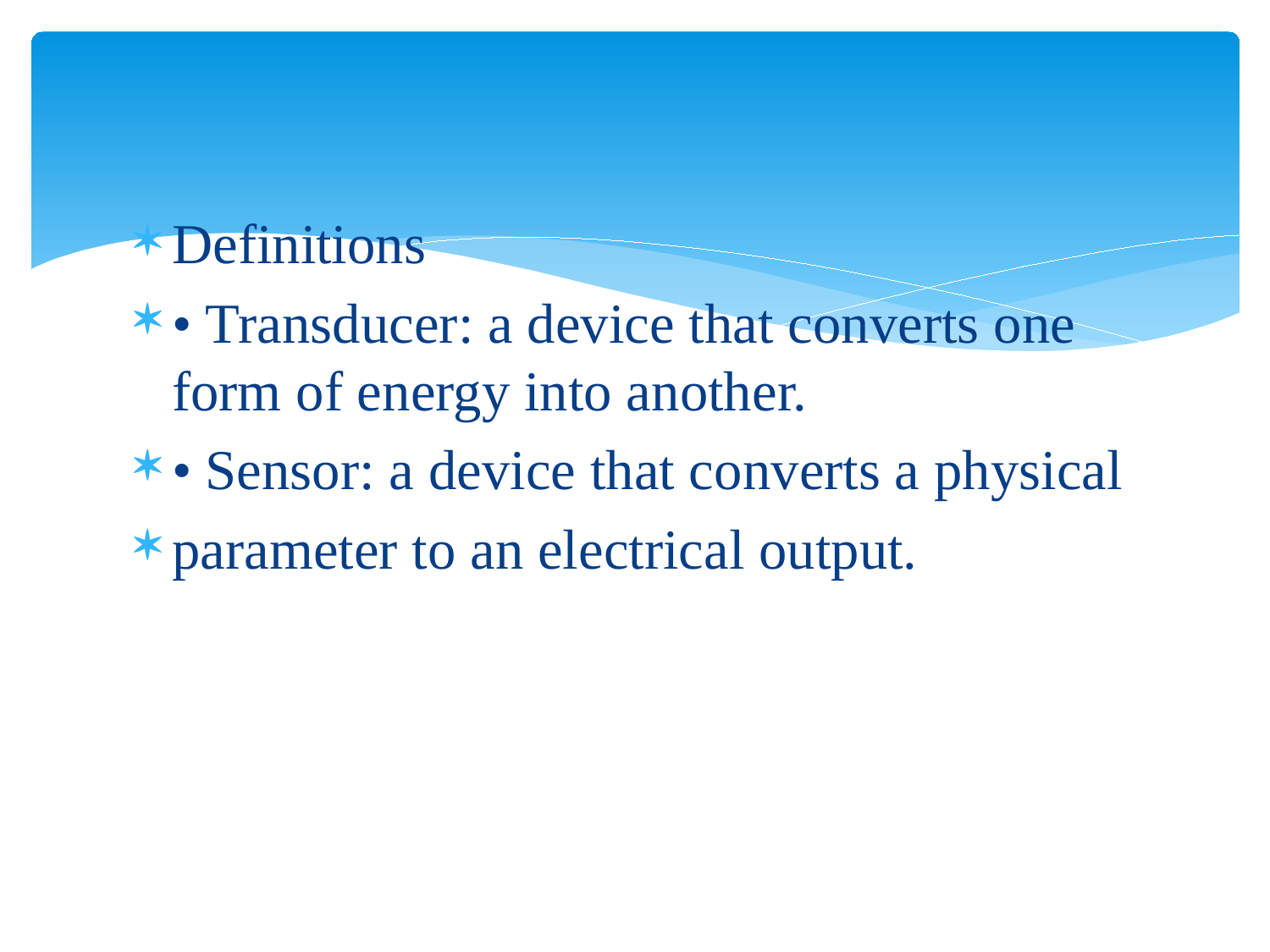

#
Definitions
• Transducer: a device that converts one form of energy into another.
• Sensor: a device that converts a physical
parameter to an electrical output.